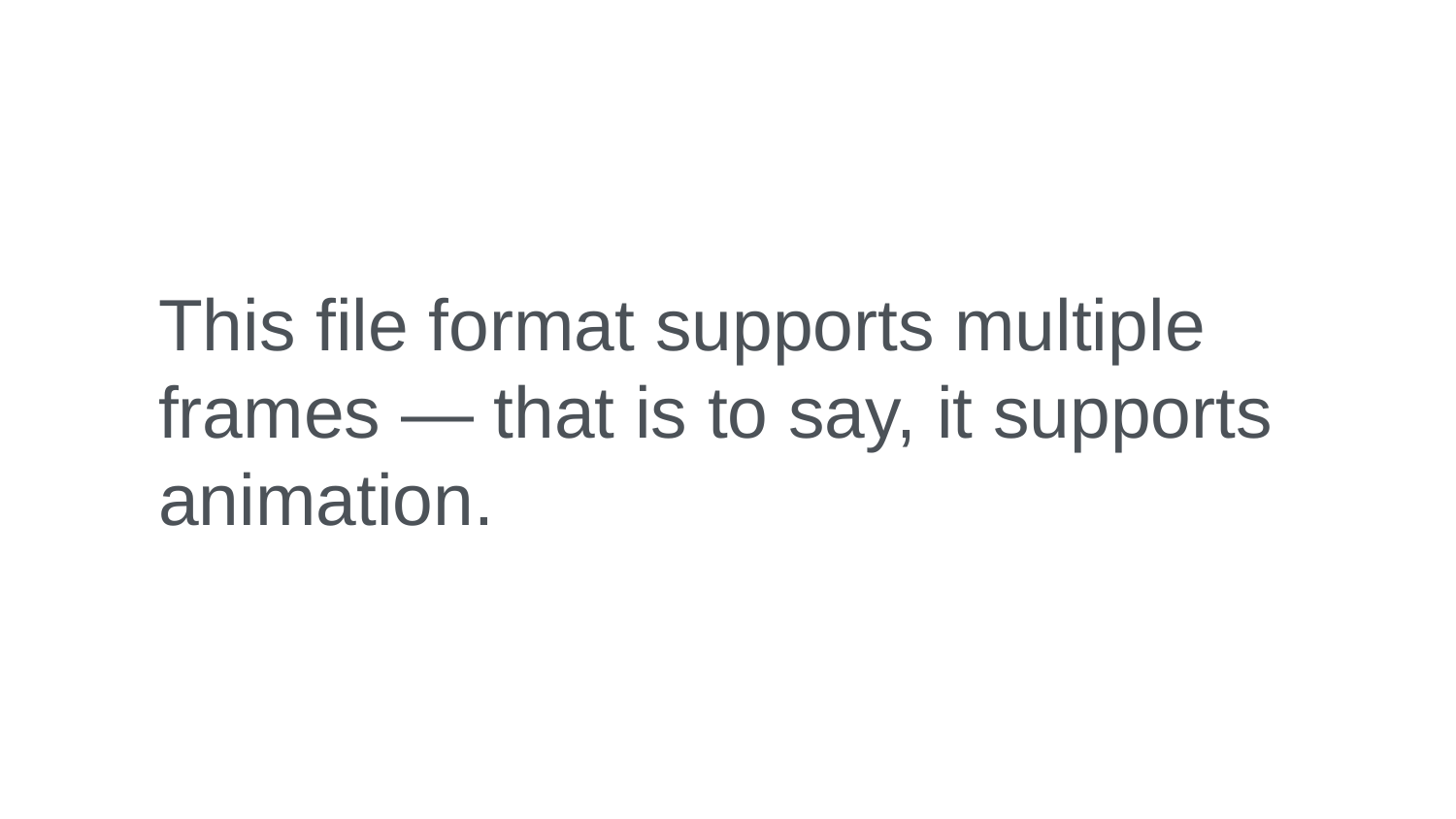

This file format supports multiple frames — that is to say, it supports animation.